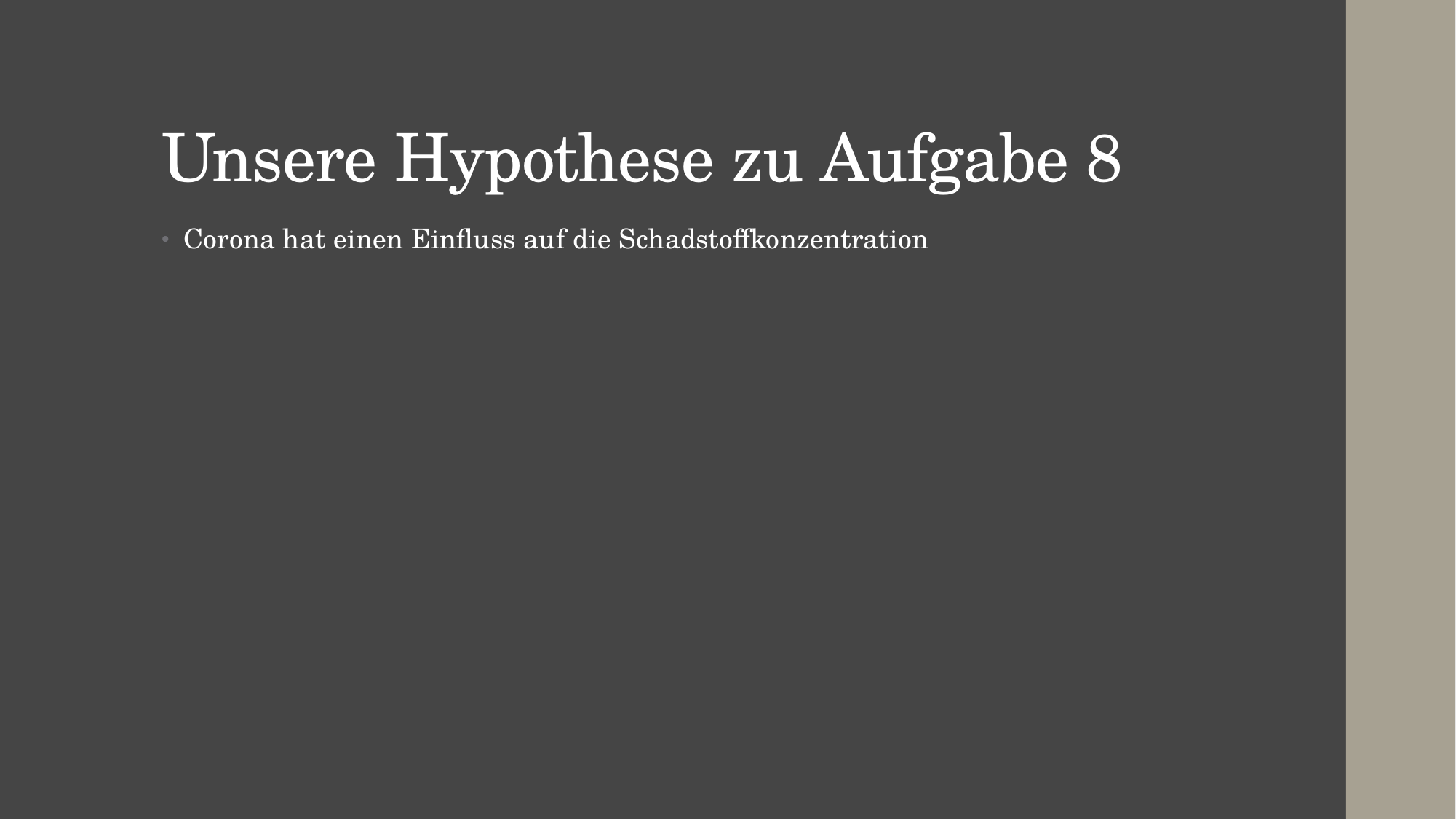

# Unsere Hypothese zu Aufgabe 8
Corona hat einen Einfluss auf die Schadstoffkonzentration